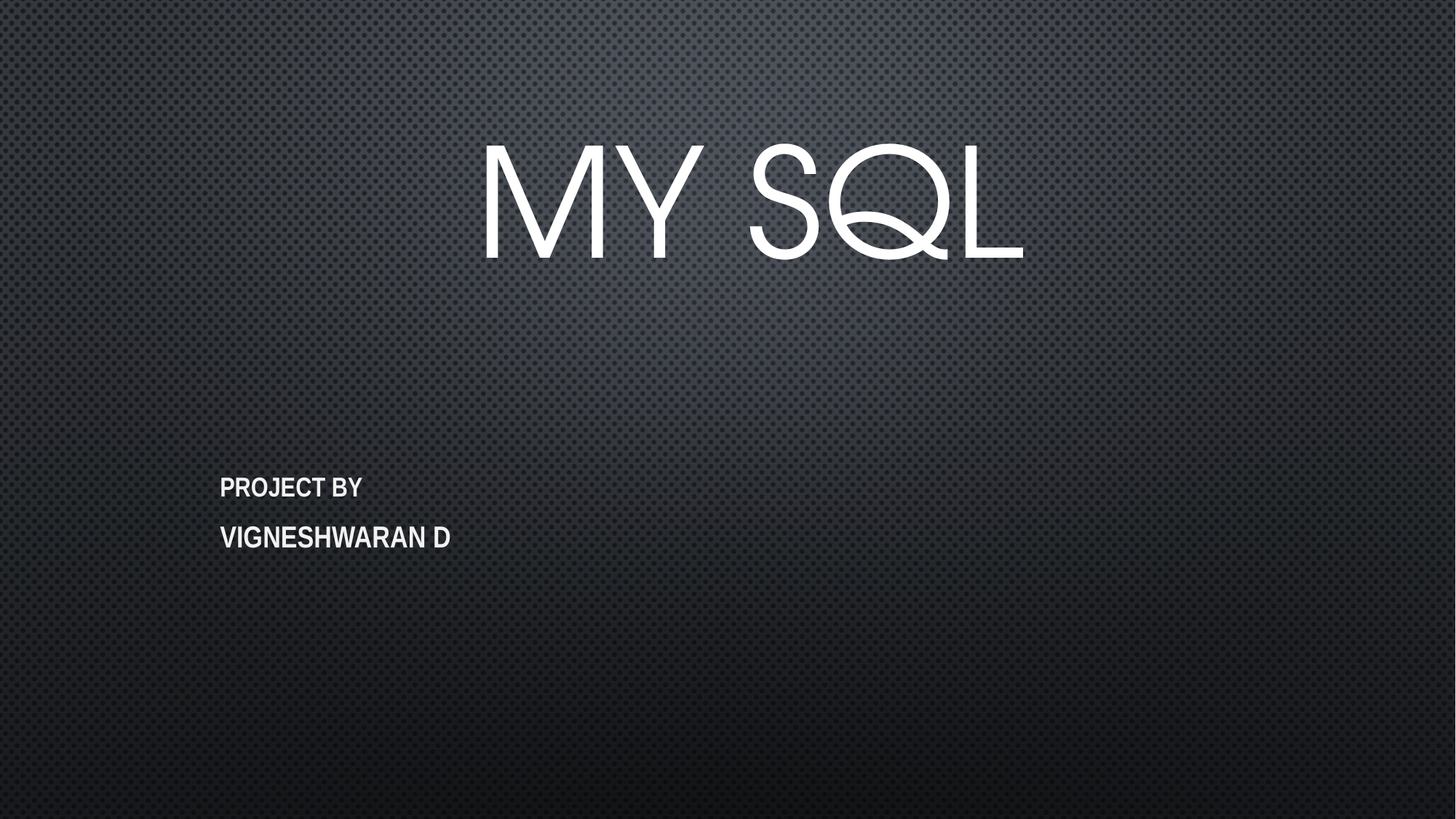

# MY SQL
PROJECT BY
VIGNESHWARAN D